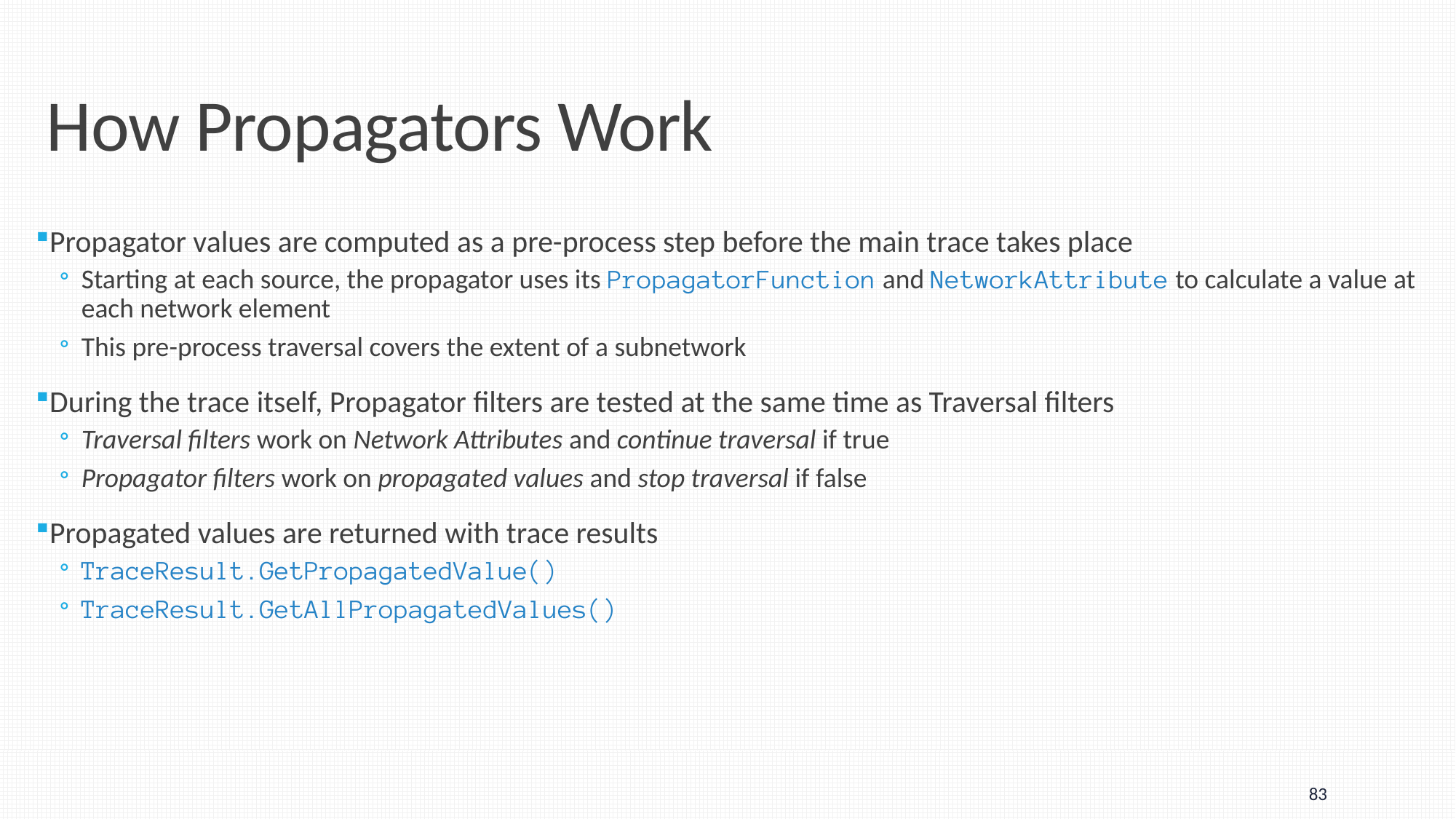

# How Propagators Work
Propagator values are computed as a pre-process step before the main trace takes place
Starting at each source, the propagator uses its PropagatorFunction and NetworkAttribute to calculate a value at each network element
This pre-process traversal covers the extent of a subnetwork
During the trace itself, Propagator filters are tested at the same time as Traversal filters
Traversal filters work on Network Attributes and continue traversal if true
Propagator filters work on propagated values and stop traversal if false
Propagated values are returned with trace results
TraceResult.GetPropagatedValue()
TraceResult.GetAllPropagatedValues()

83